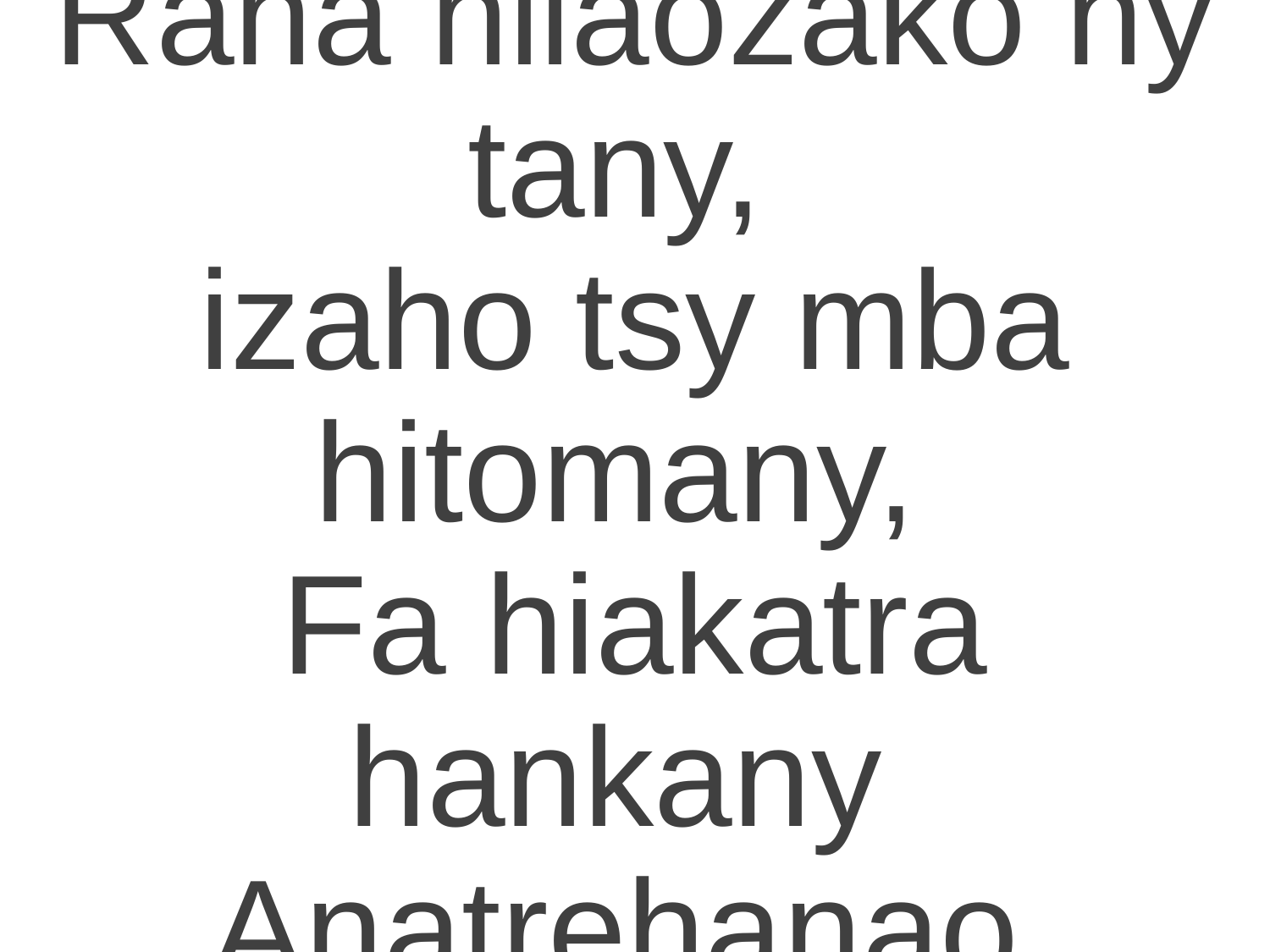

Raha hilaozako ny tany,
izaho tsy mba hitomany,
Fa hiakatra hankany
Anatrehanao.